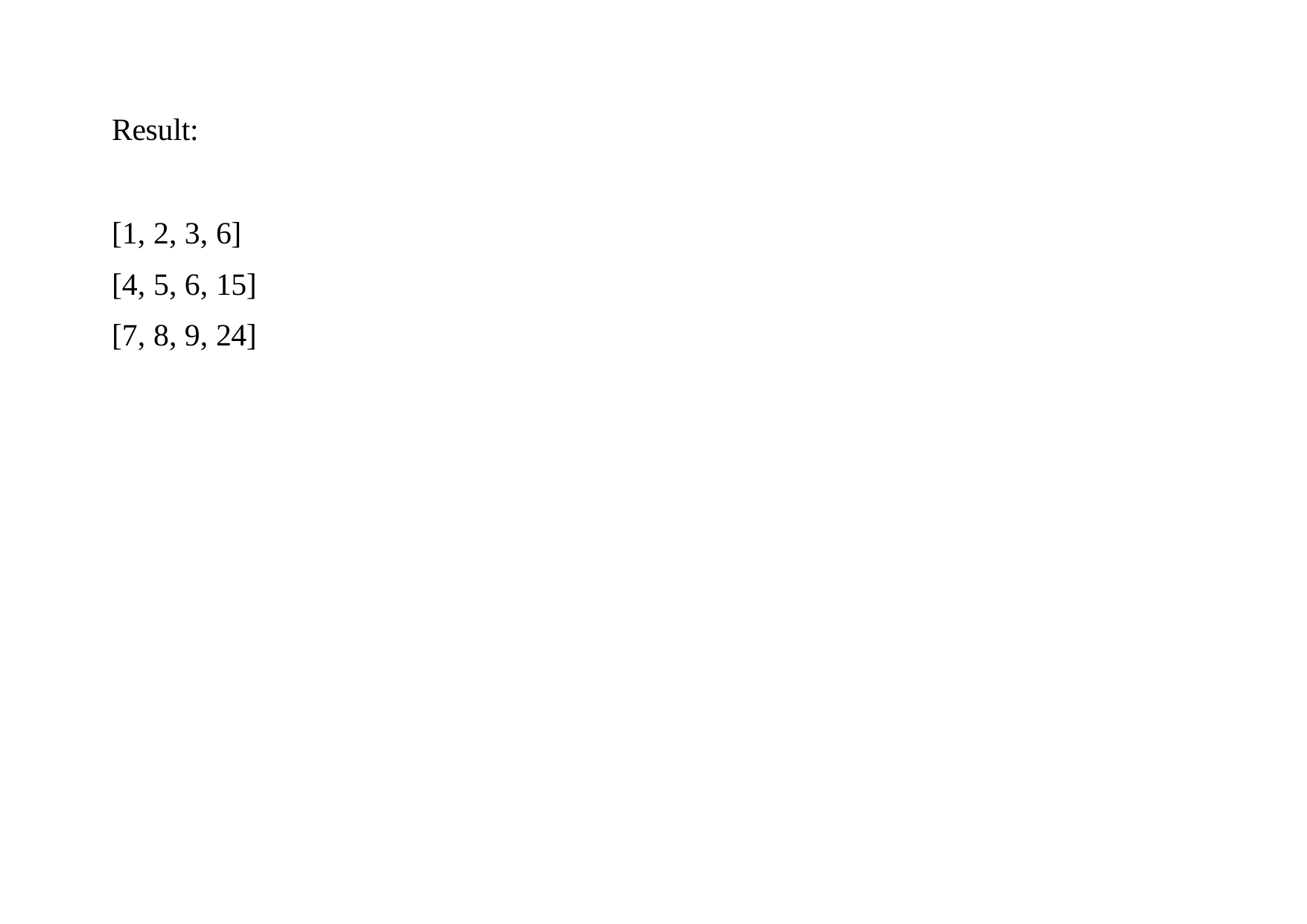

Result:

[1, 2, 3, 6]
[4, 5, 6, 15]
[7, 8, 9, 24]